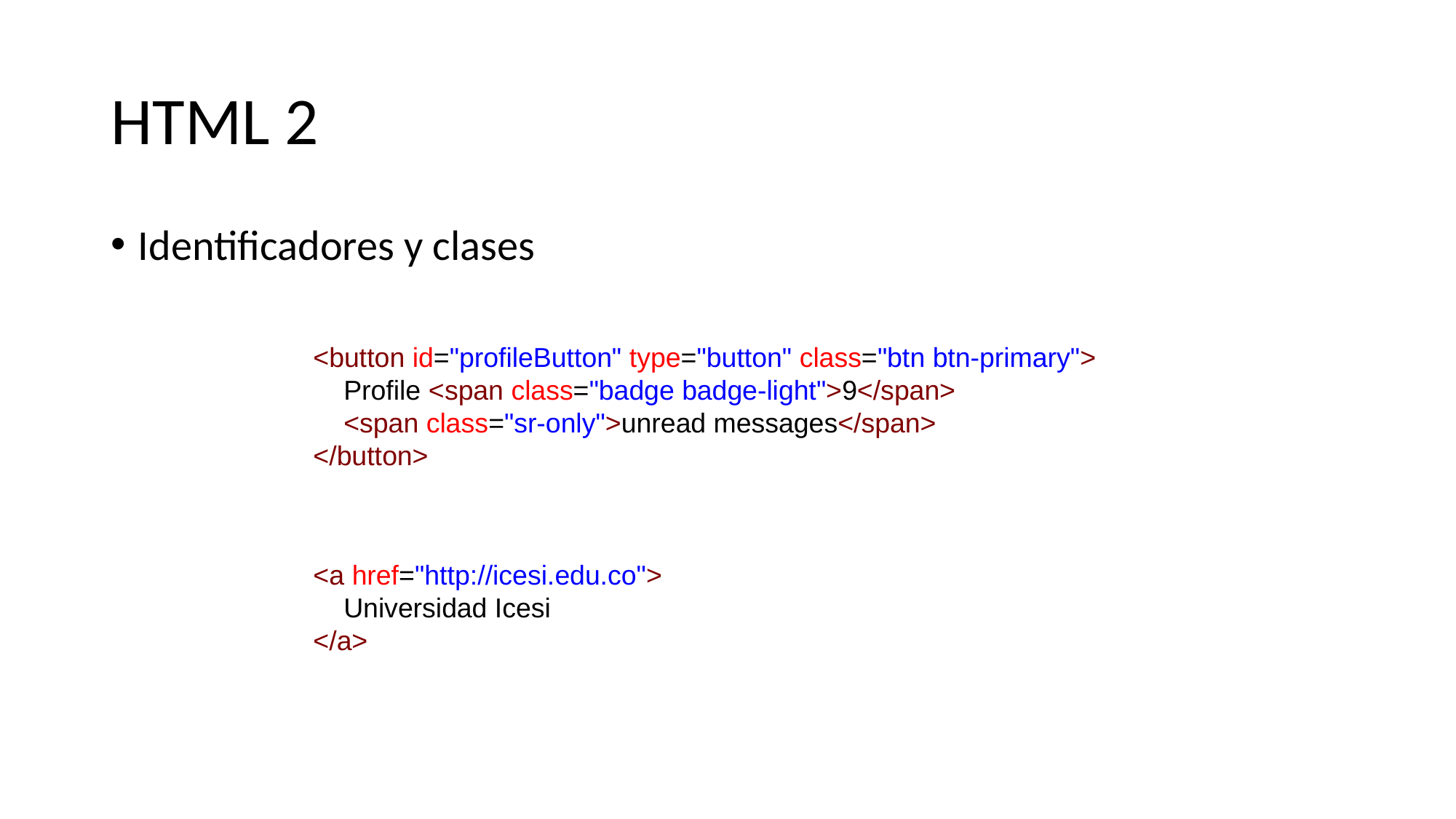

# HTML 2
Identificadores y clases
<button id="profileButton" type="button" class="btn btn-primary">
    Profile <span class="badge badge-light">9</span>
    <span class="sr-only">unread messages</span>
</button>
<a href="http://icesi.edu.co">
    Universidad Icesi
</a>